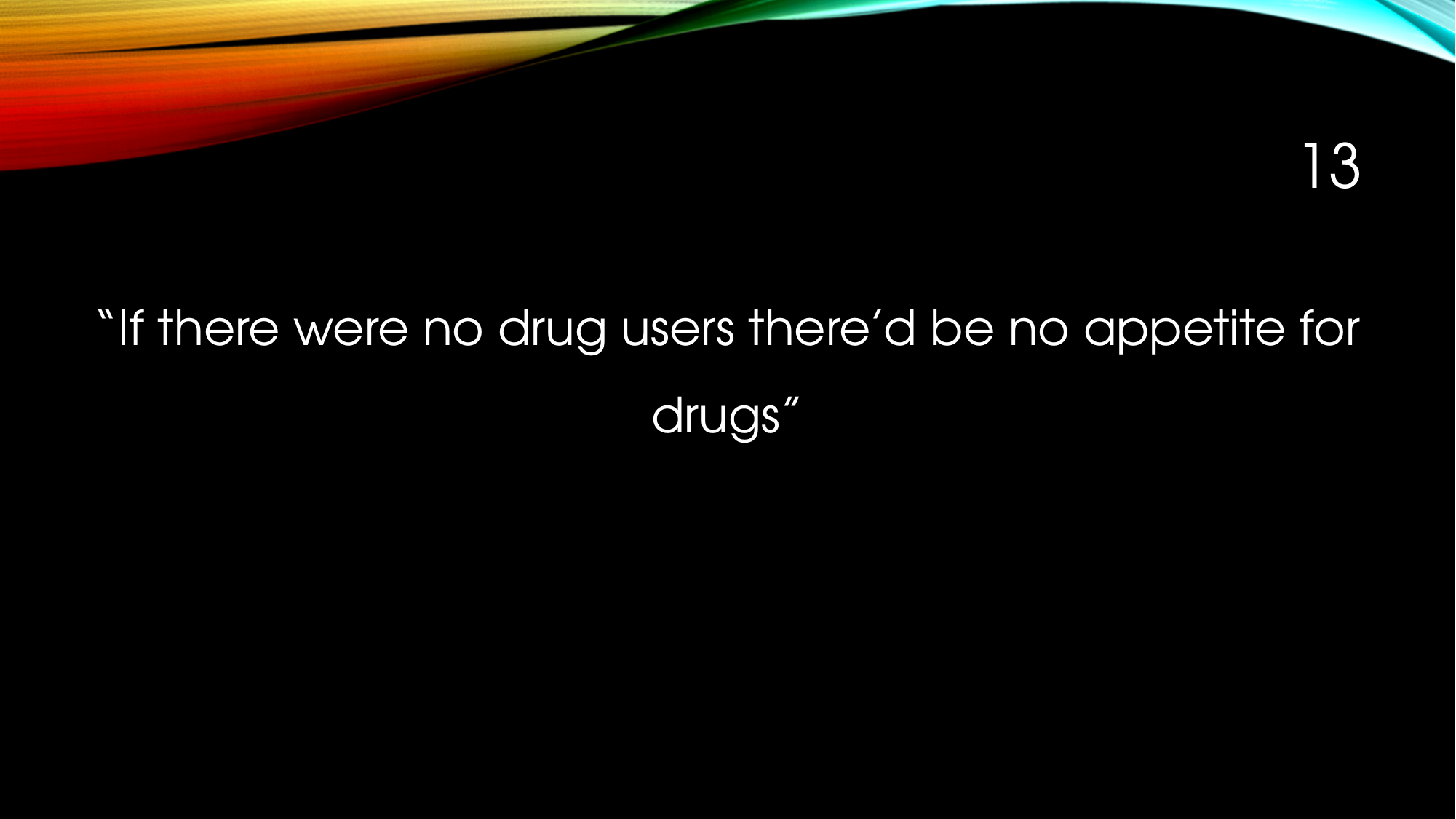

# 13
“If there were no drug users there’d be no appetite for drugs”